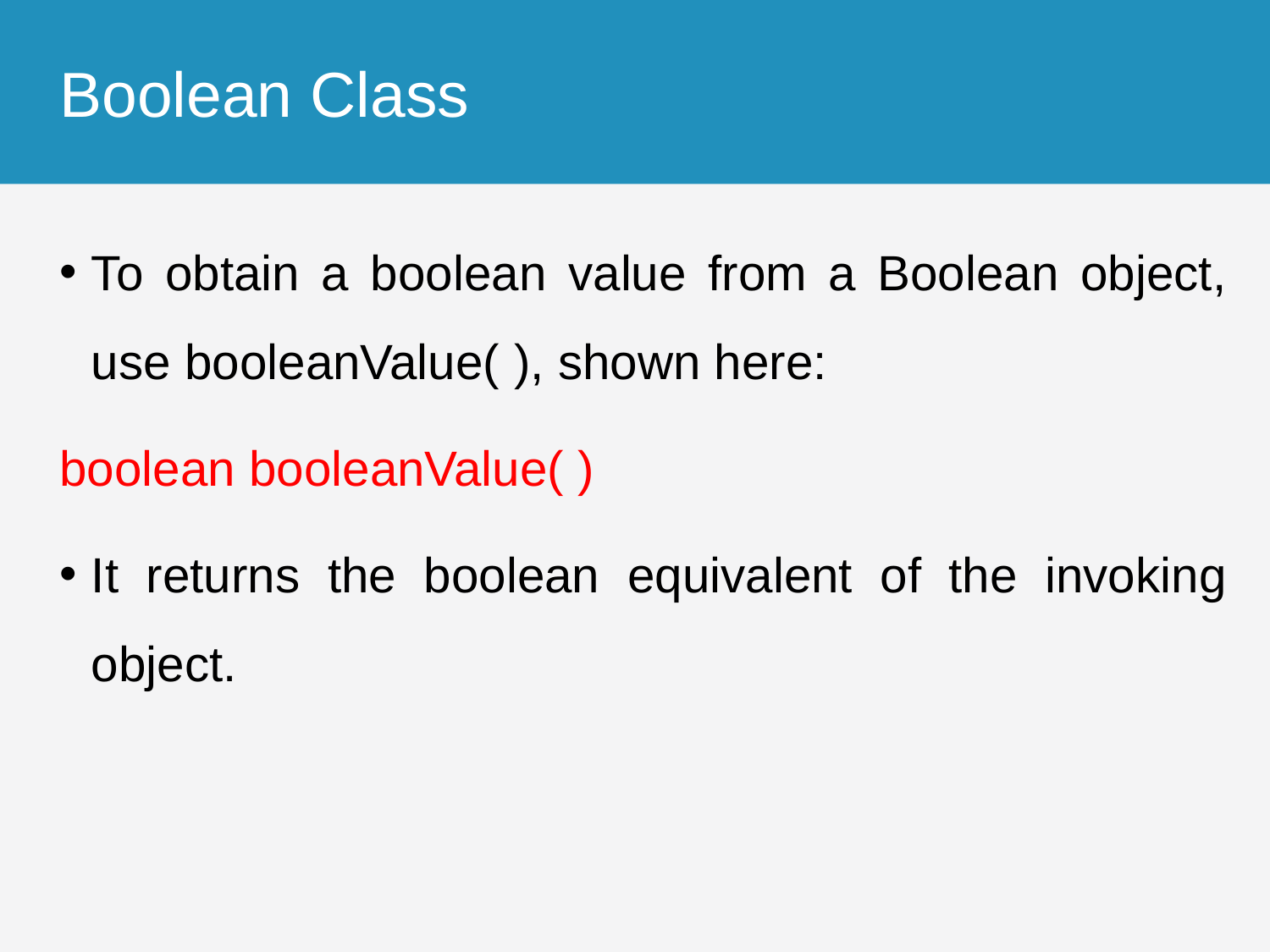

# Boolean Class
To obtain a boolean value from a Boolean object, use booleanValue( ), shown here:
boolean booleanValue( )
It returns the boolean equivalent of the invoking object.